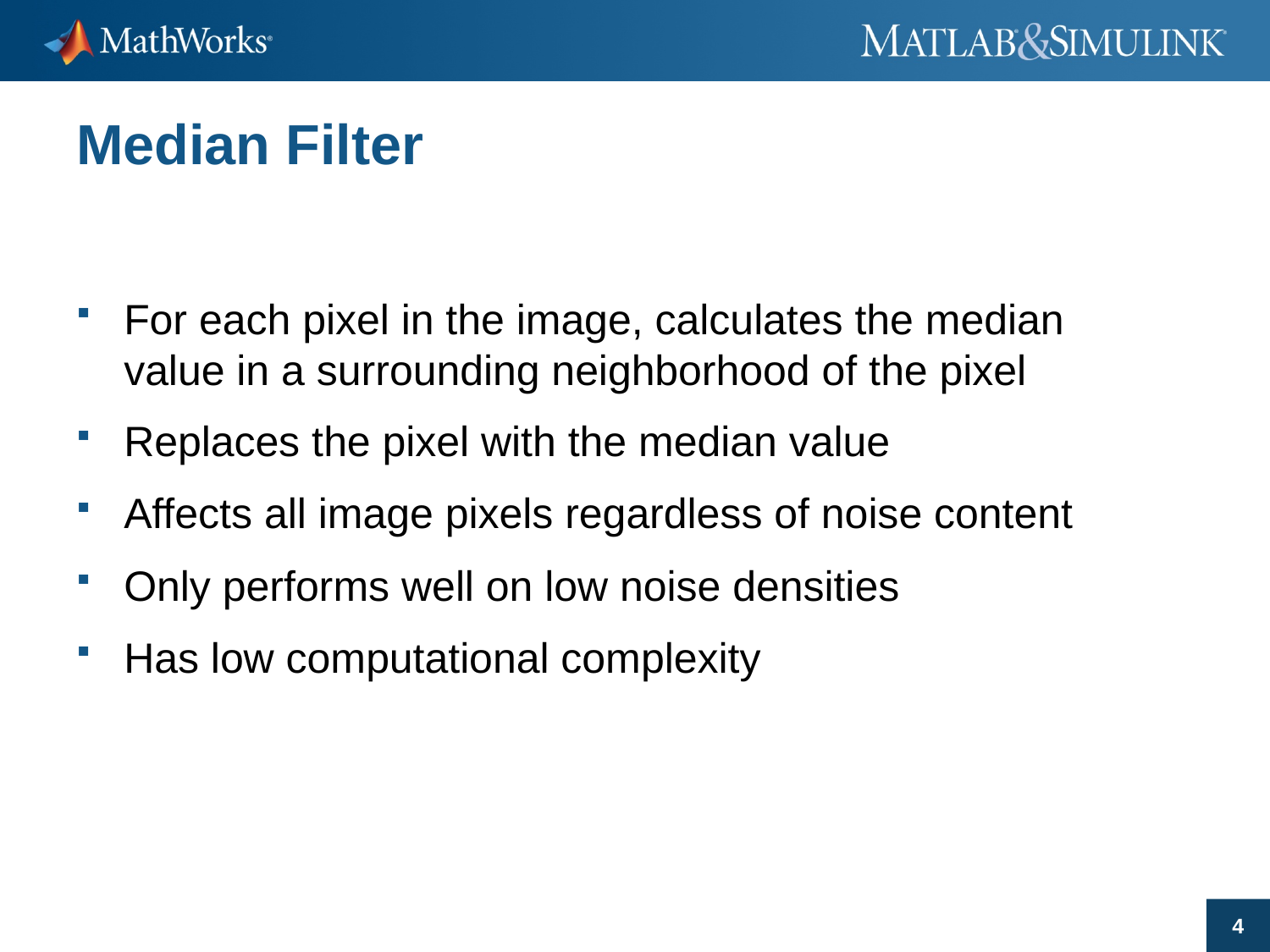

# Median Filter
For each pixel in the image, calculates the median value in a surrounding neighborhood of the pixel
Replaces the pixel with the median value
Affects all image pixels regardless of noise content
Only performs well on low noise densities
Has low computational complexity